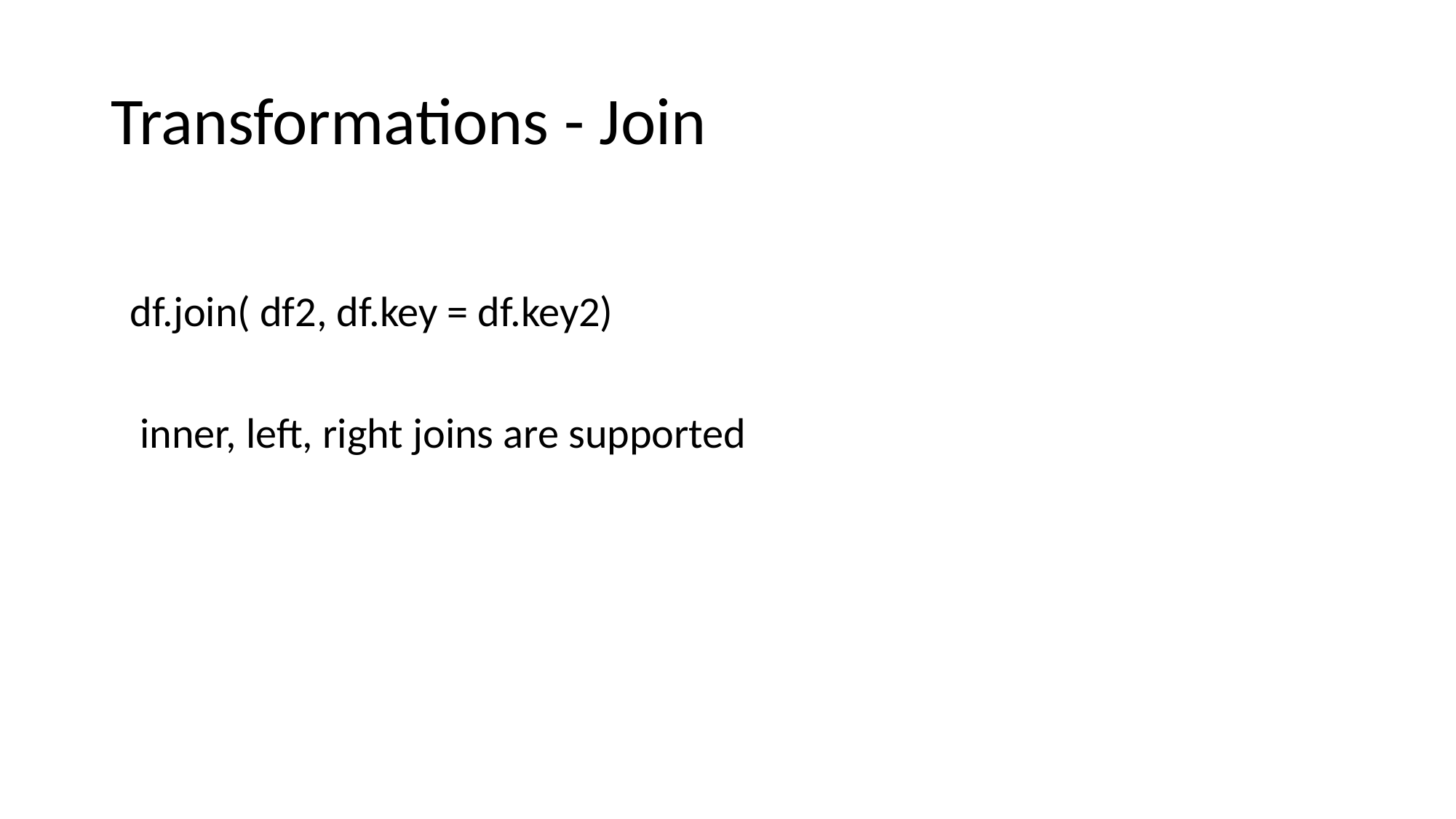

# Transformations - Join

  df.join( df2, df.key = df.key2)

   inner, left, right joins are supported